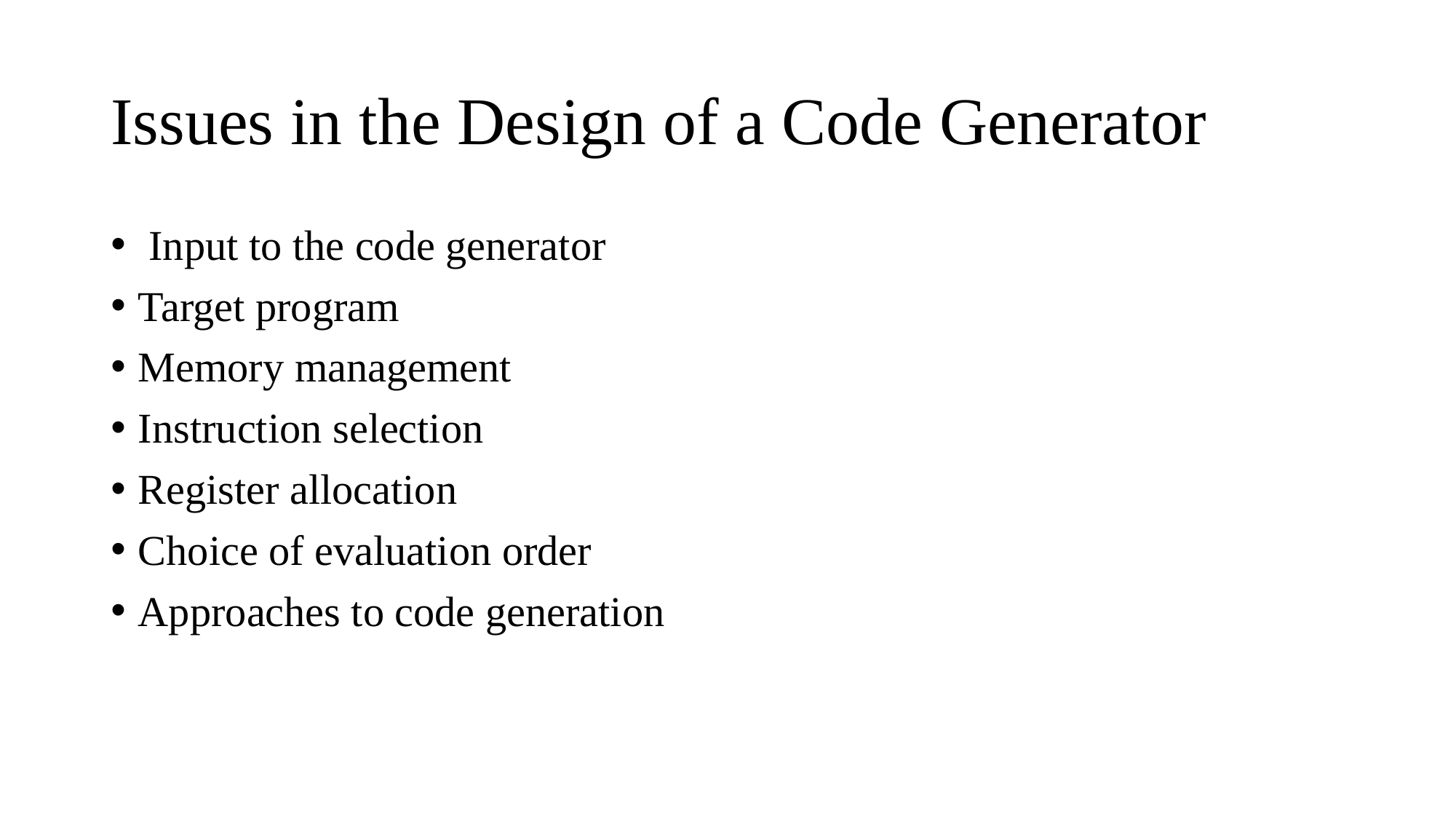

# Issues in the Design of a Code Generator
 Input to the code generator
Target program
Memory management
Instruction selection
Register allocation
Choice of evaluation order
Approaches to code generation